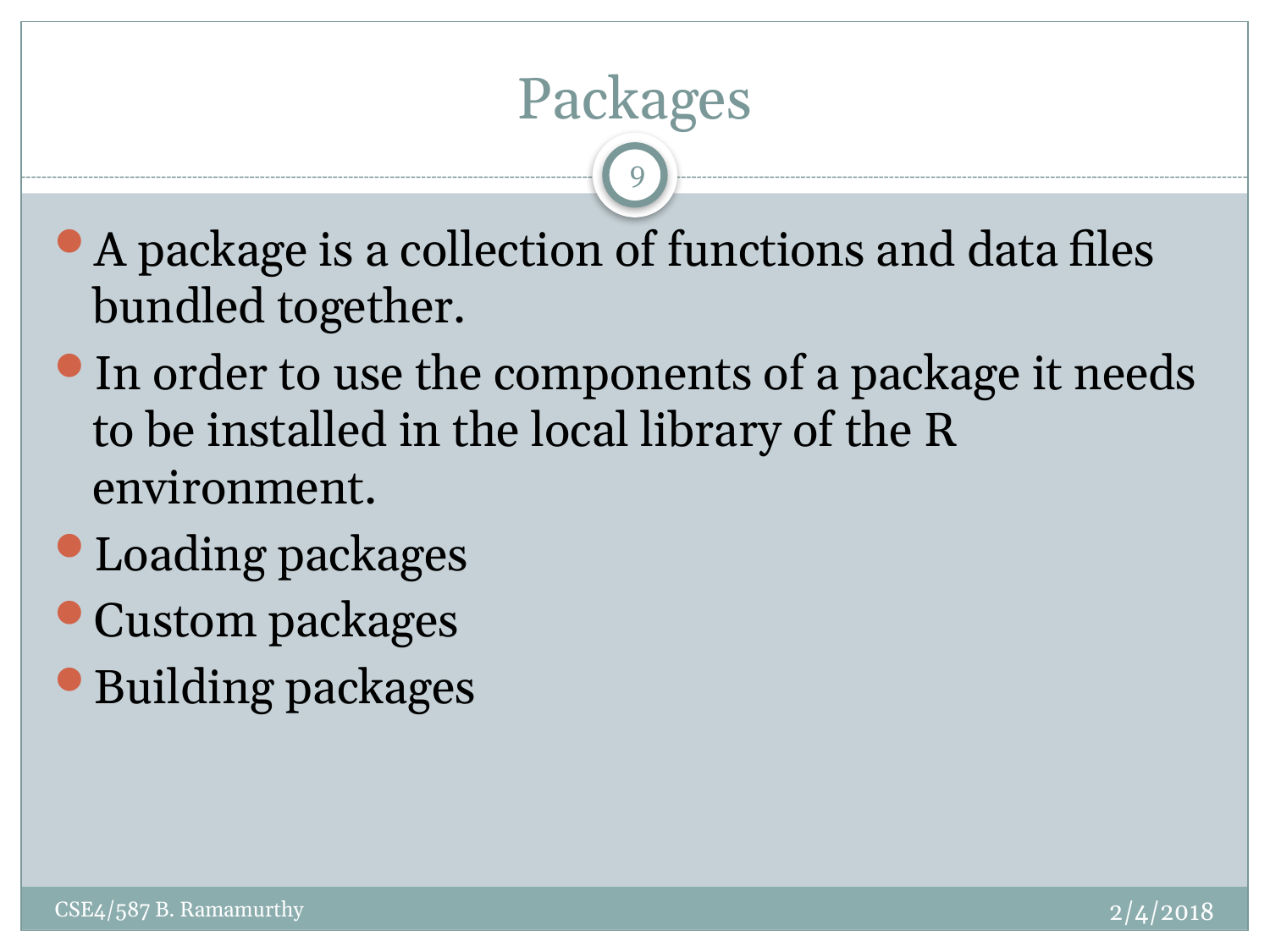

# Packages
9
A package is a collection of functions and data files bundled together.
In order to use the components of a package it needs to be installed in the local library of the R environment.
Loading packages
Custom packages
Building packages
2/4/2018
CSE4/587 B. Ramamurthy